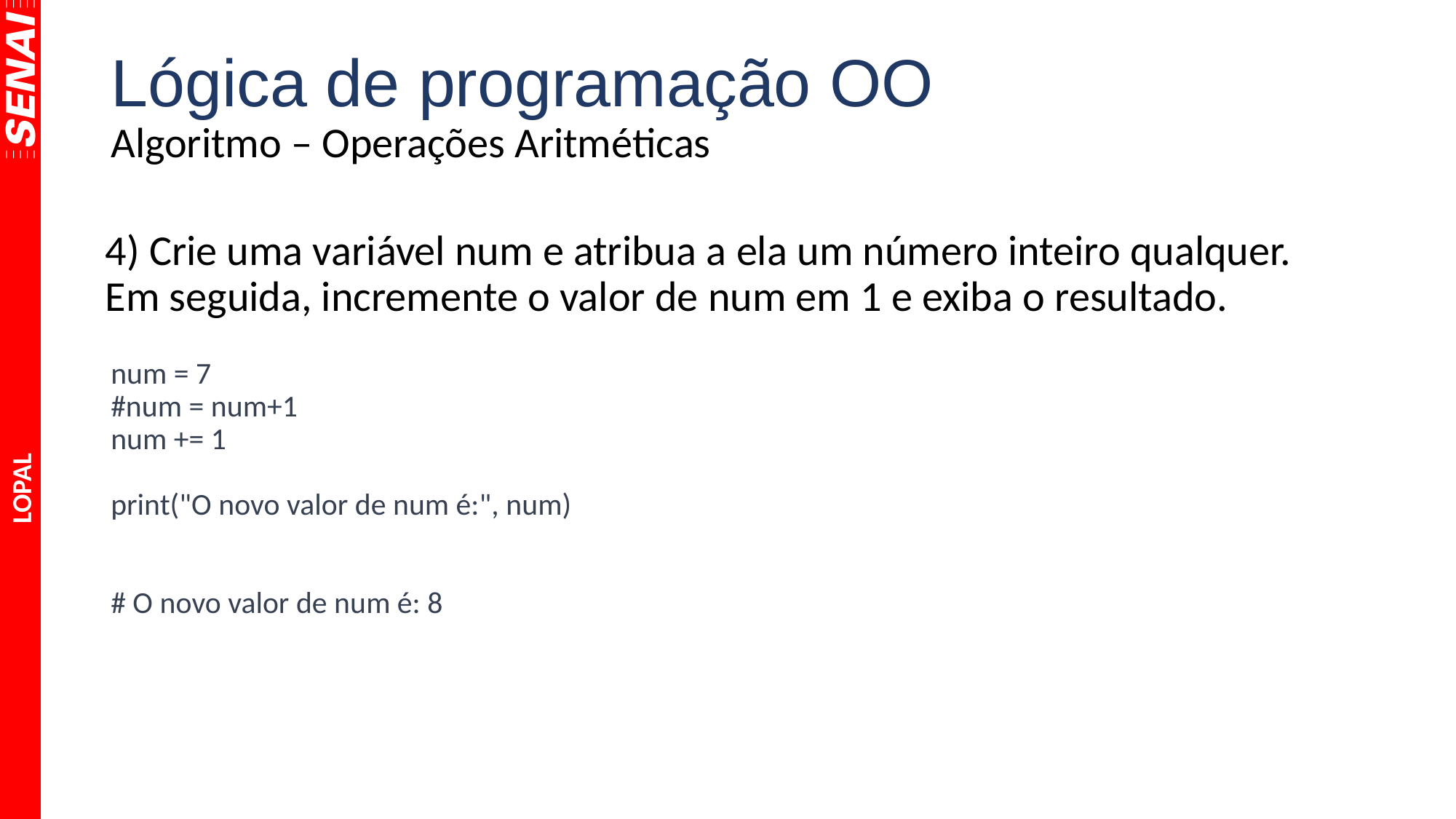

# Lógica de programação OO
Algoritmo – Operações Aritméticas
4) Crie uma variável num e atribua a ela um número inteiro qualquer. Em seguida, incremente o valor de num em 1 e exiba o resultado.

num = 7
#num = num+1
num += 1

print("O novo valor de num é:", num)

# O novo valor de num é: 8